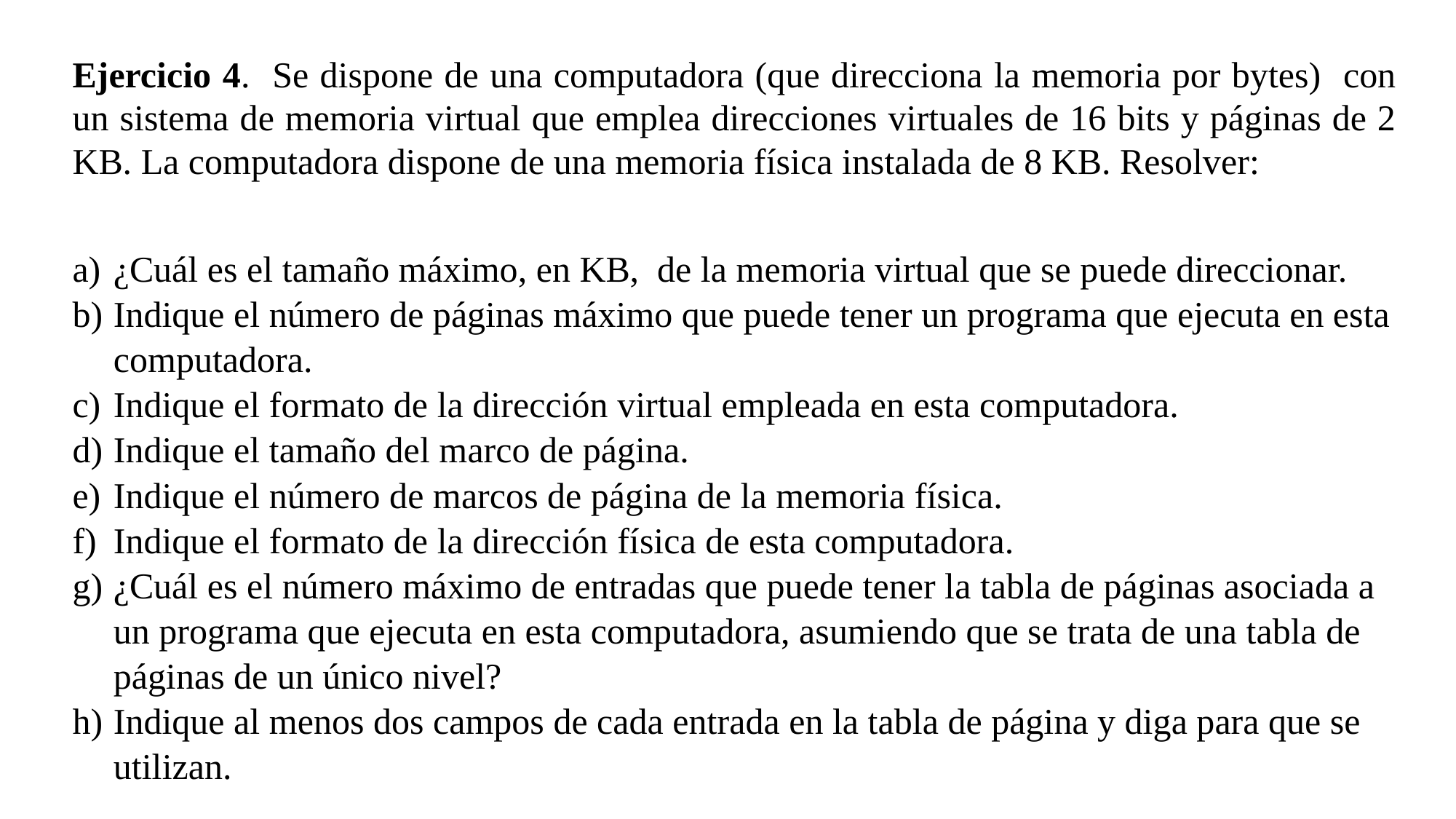

Ejercicio 4.  Se dispone de una computadora (que direcciona la memoria por bytes)  con un sistema de memoria virtual que emplea direcciones virtuales de 16 bits y páginas de 2 KB. La computadora dispone de una memoria física instalada de 8 KB. Resolver:

¿Cuál es el tamaño máximo, en KB,  de la memoria virtual que se puede direccionar.
Indique el número de páginas máximo que puede tener un programa que ejecuta en esta computadora.
Indique el formato de la dirección virtual empleada en esta computadora.
Indique el tamaño del marco de página.
Indique el número de marcos de página de la memoria física.
Indique el formato de la dirección física de esta computadora.
¿Cuál es el número máximo de entradas que puede tener la tabla de páginas asociada a un programa que ejecuta en esta computadora, asumiendo que se trata de una tabla de páginas de un único nivel?
Indique al menos dos campos de cada entrada en la tabla de página y diga para que se utilizan.